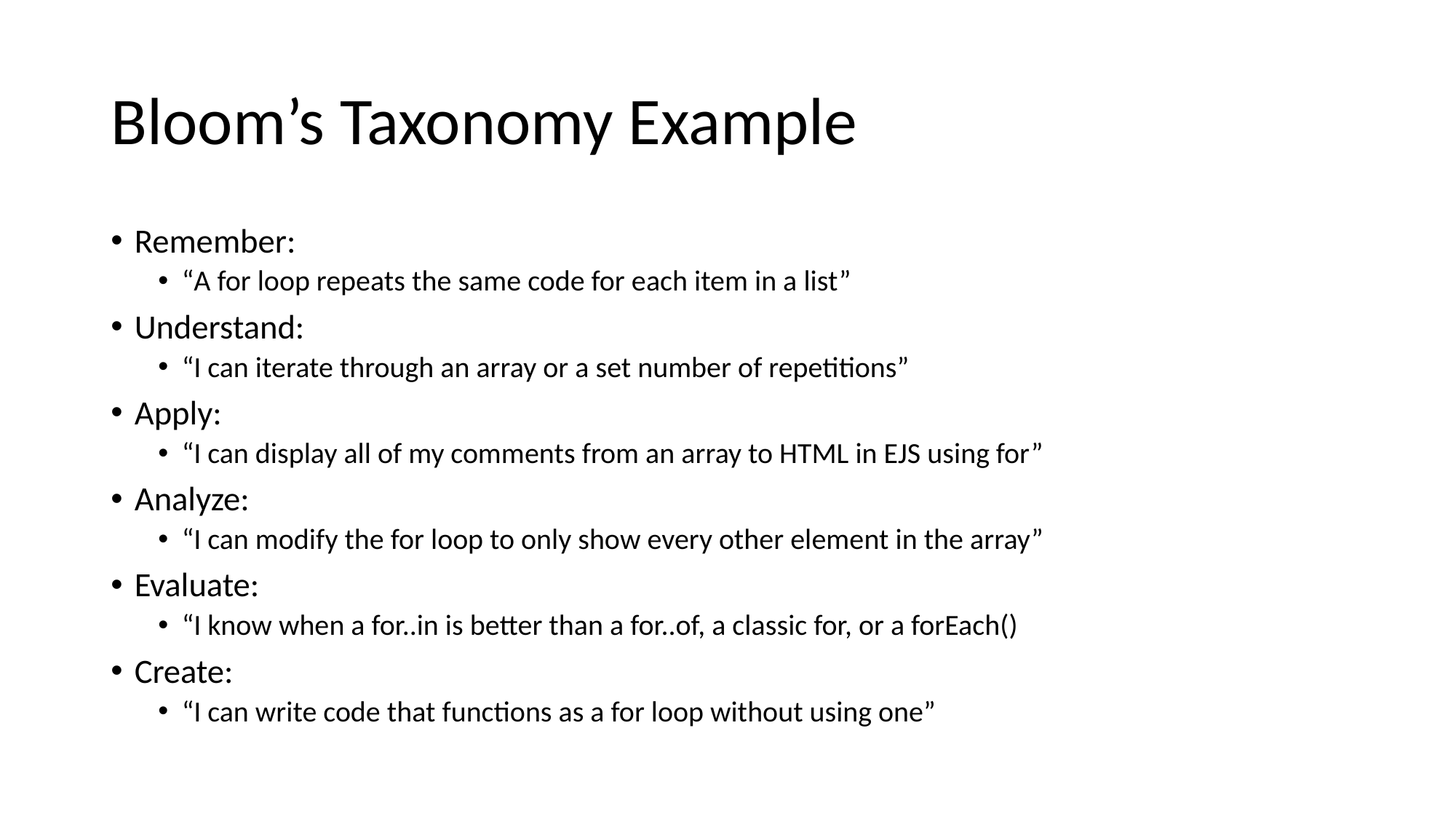

# Bloom’s Taxonomy Example
Remember:
“A for loop repeats the same code for each item in a list”
Understand:
“I can iterate through an array or a set number of repetitions”
Apply:
“I can display all of my comments from an array to HTML in EJS using for”
Analyze:
“I can modify the for loop to only show every other element in the array”
Evaluate:
“I know when a for..in is better than a for..of, a classic for, or a forEach()
Create:
“I can write code that functions as a for loop without using one”